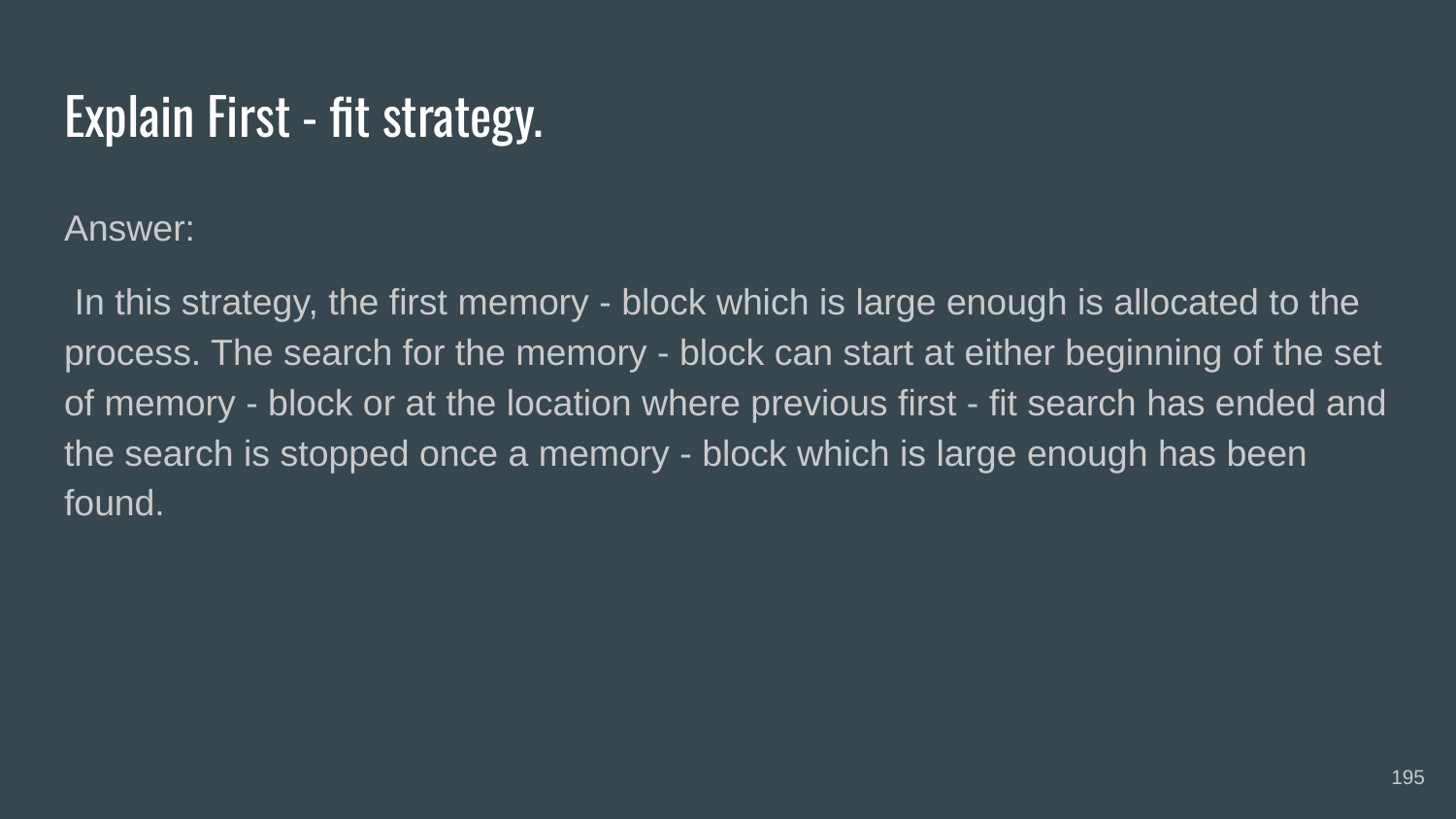

# Explain First - fit strategy.
Answer:
 In this strategy, the first memory - block which is large enough is allocated to the process. The search for the memory - block can start at either beginning of the set of memory - block or at the location where previous first - fit search has ended and the search is stopped once a memory - block which is large enough has been found.
195